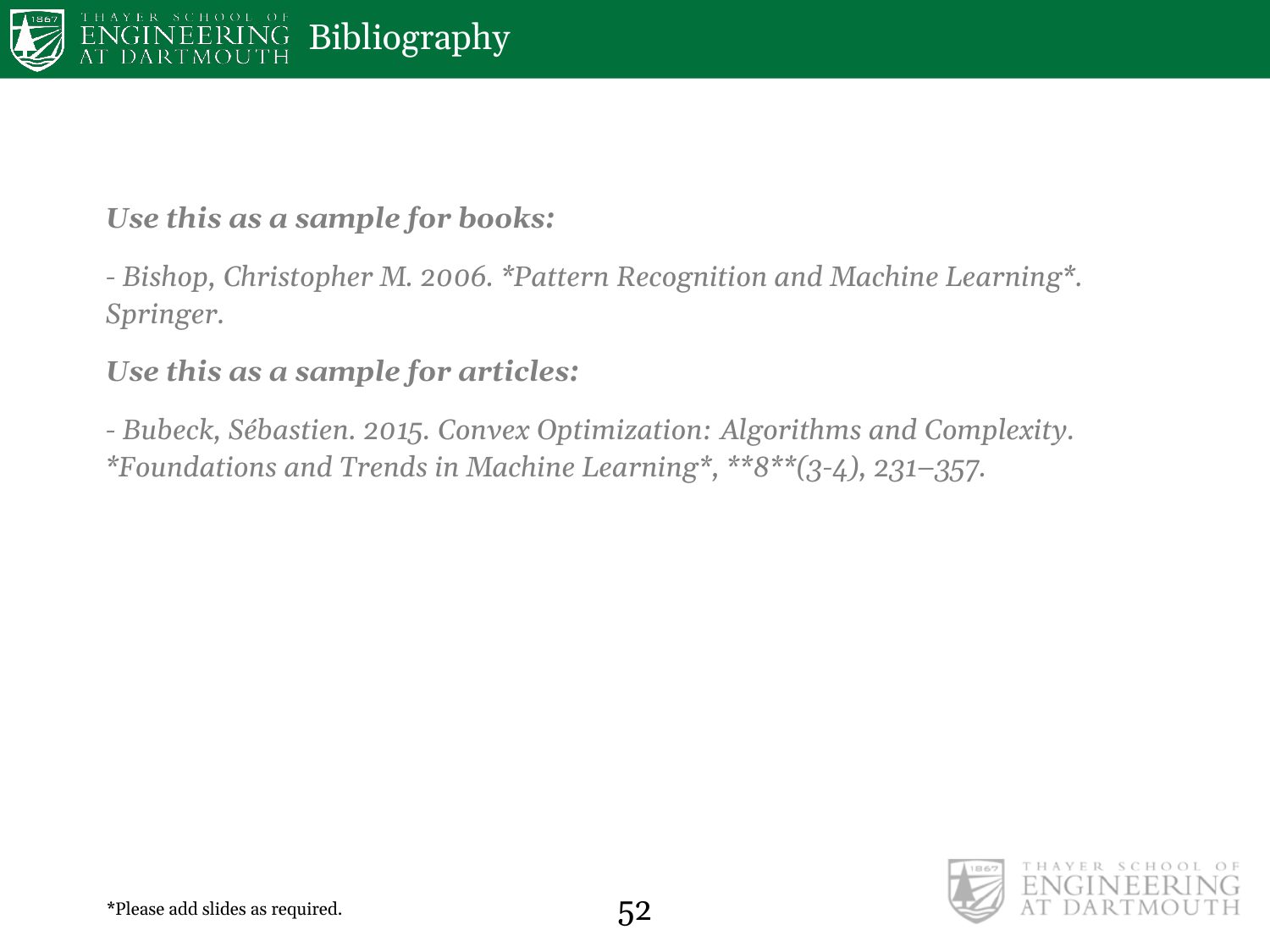

# Bibliography
Use this as a sample for books:
- Bishop, Christopher M. 2006. *Pattern Recognition and Machine Learning*. Springer.
Use this as a sample for articles:
- Bubeck, Sébastien. 2015. Convex Optimization: Algorithms and Complexity. *Foundations and Trends in Machine Learning*, **8**(3-4), 231–357.
52
*Please add slides as required.